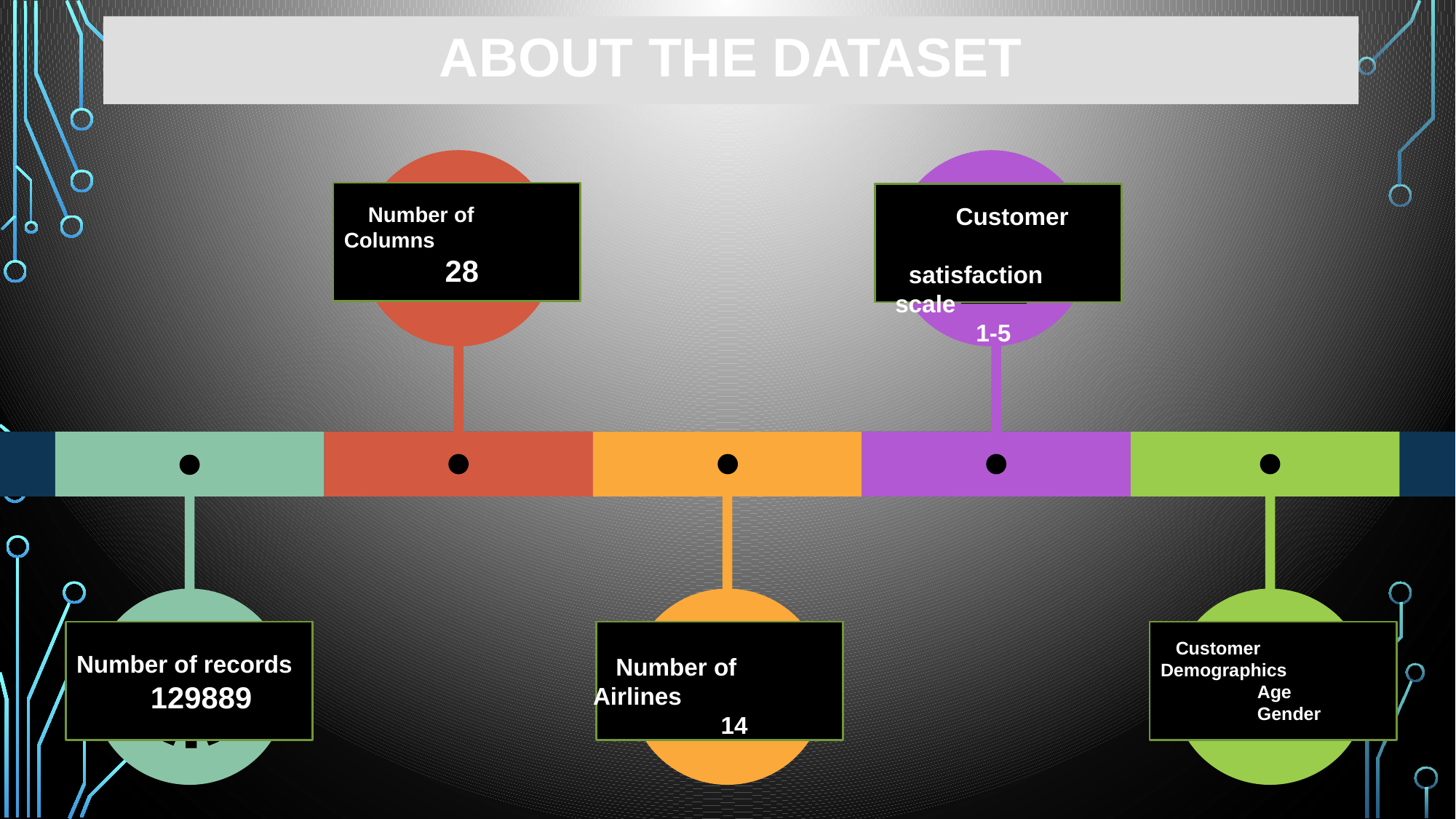

# About the Dataset

    Number of Columns
               28
         Customer
  satisfaction scale
            1-5

   Customer Demographics
                   Age
                   Gender
   Number of Airlines
                   14

Number of records
           129889